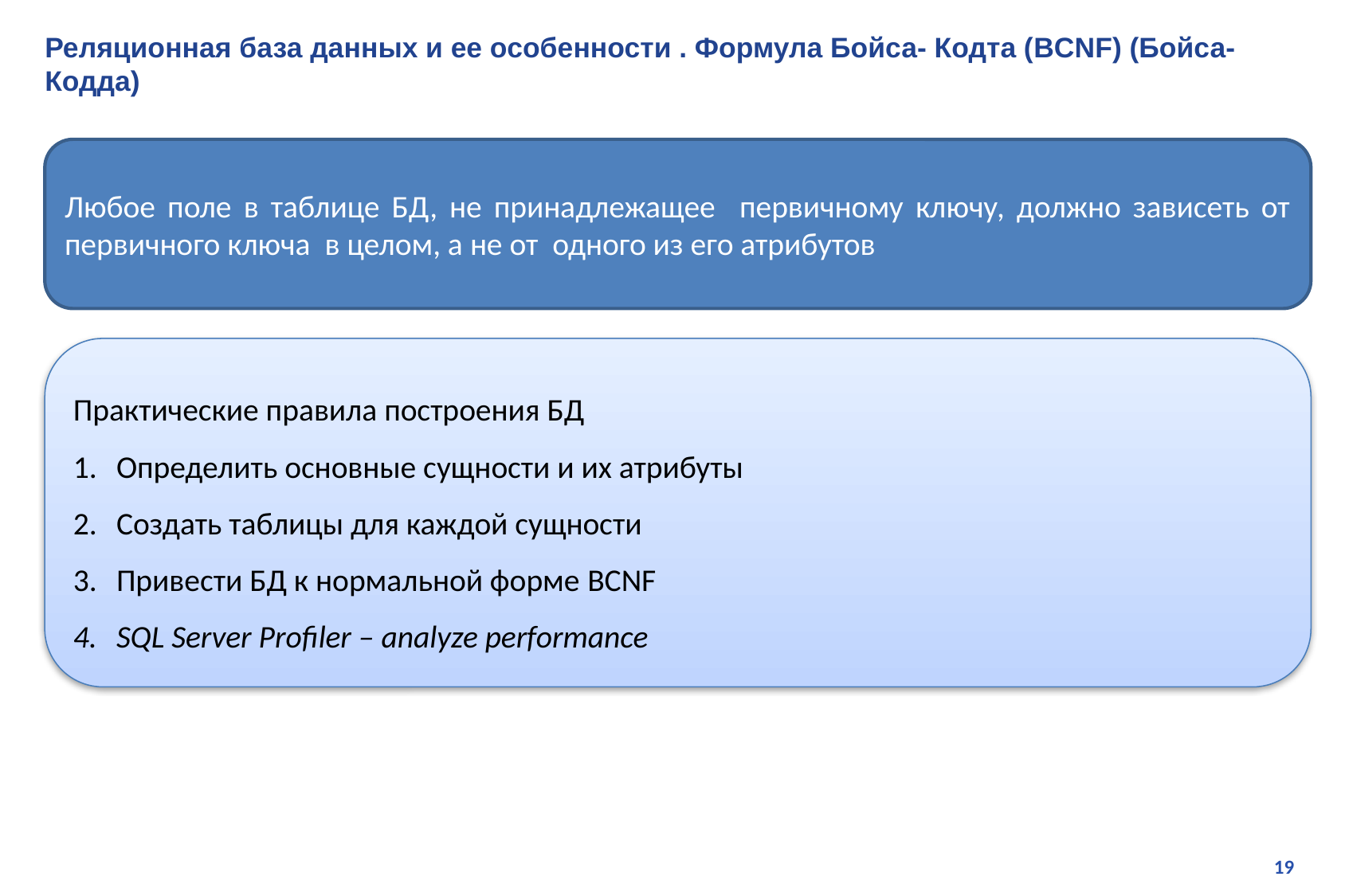

# Реляционная база данных и ее особенности . Формула Бойса- Кодта (BCNF) (Бойса-Кодда)
Любое поле в таблице БД, не принадлежащее  первичному ключу, должно зависеть от первичного ключа  в целом, а не от  одного из его атрибутов
Практические правила построения БД
Определить основные сущности и их атрибуты
Создать таблицы для каждой сущности
Привести БД к нормальной форме BCNF
SQL Server Profiler – analyze performance